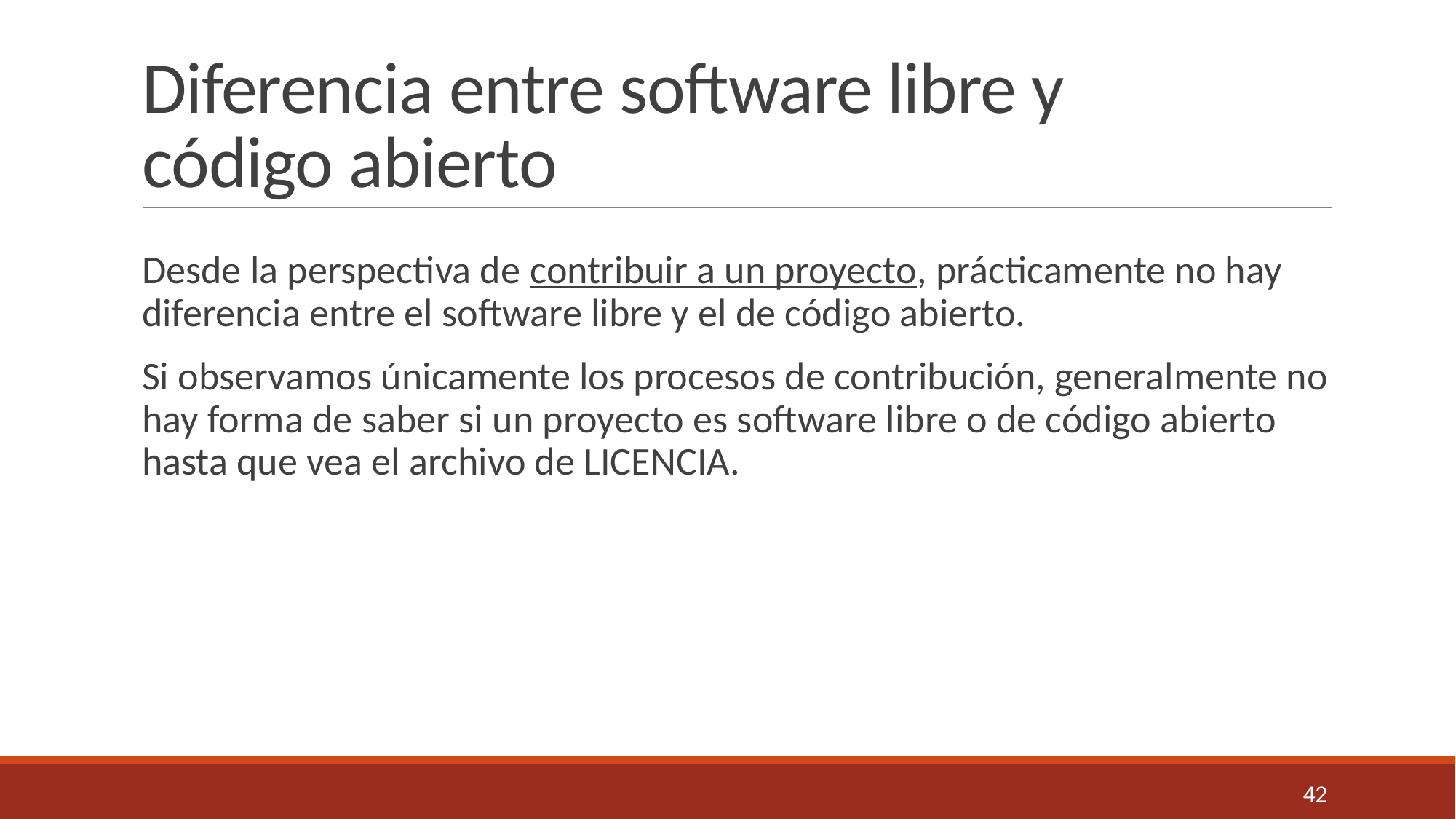

# Diferencia entre software libre y código abierto
Desde la perspectiva de contribuir a un proyecto, prácticamente no hay diferencia entre el software libre y el de código abierto.
Si observamos únicamente los procesos de contribución, generalmente no hay forma de saber si un proyecto es software libre o de código abierto hasta que vea el archivo de LICENCIA.
42